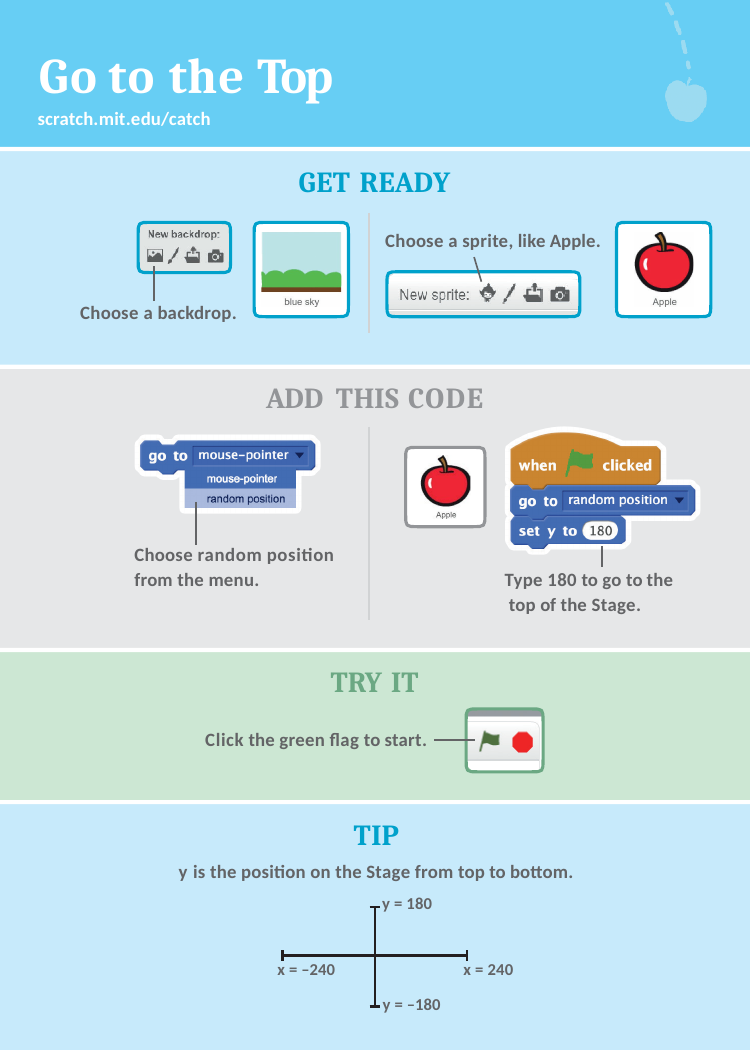

# Go to the Top
scratch.mit.edu/catch

GET READY

Choose a sprite, like Apple.

Choose a backdrop.

ADD  THIS CODE

Choose random position
from the menu.

Type 180 to go to the  top of the Stage.

TRY IT

Click the green flag to start.

TIP
y is the position on the Stage from top to bottom.
y = 180

x = –240
x = 240
y = –180